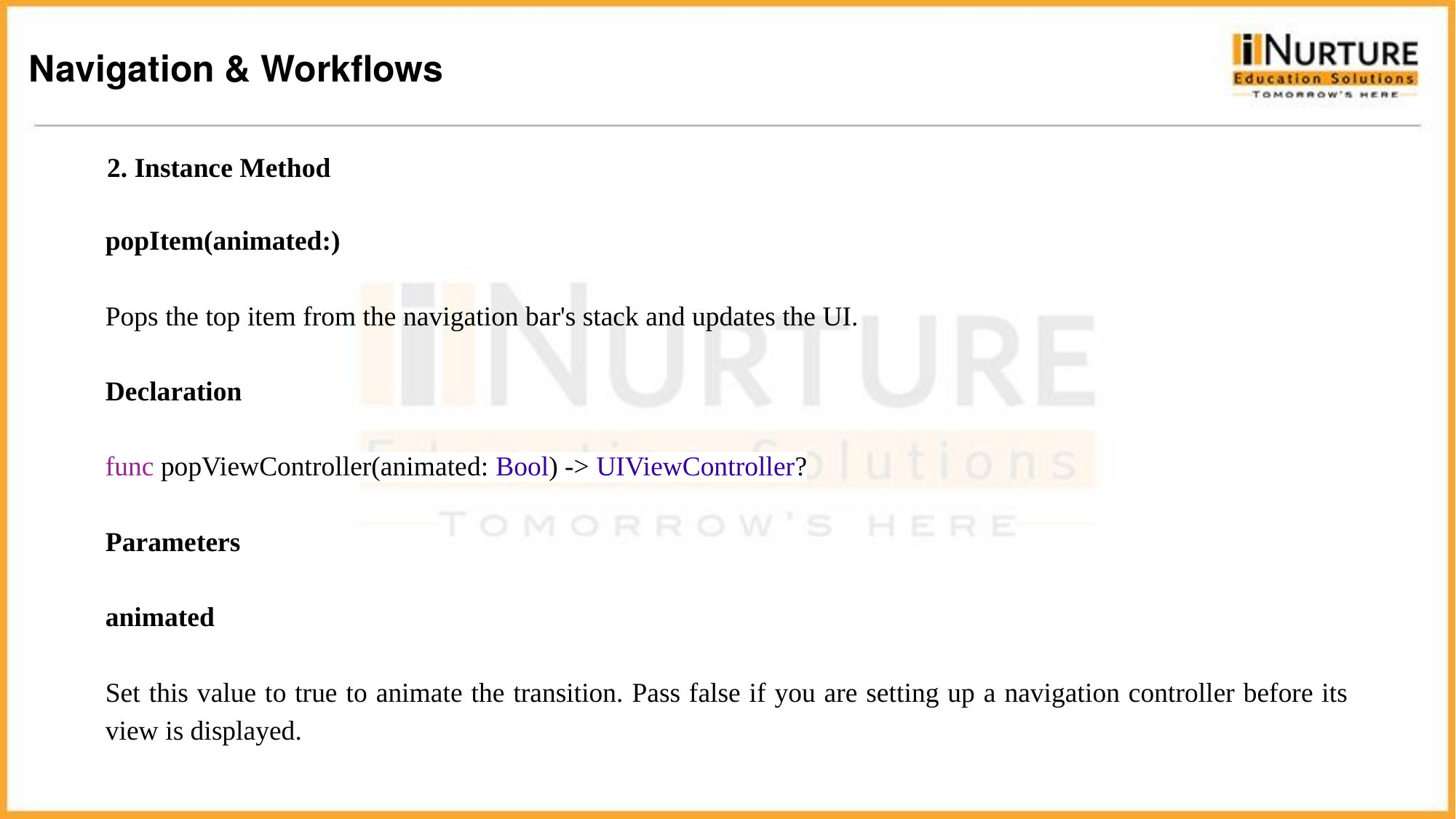

Navigation & Workflows
2. Instance Method
popItem(animated:)

Pops the top item from the navigation bar's stack and updates the UI.

Declaration

func popViewController(animated: Bool) -> UIViewController?

Parameters

animated

Set this value to true to animate the transition. Pass false if you are setting up a navigation controller before its view is displayed.